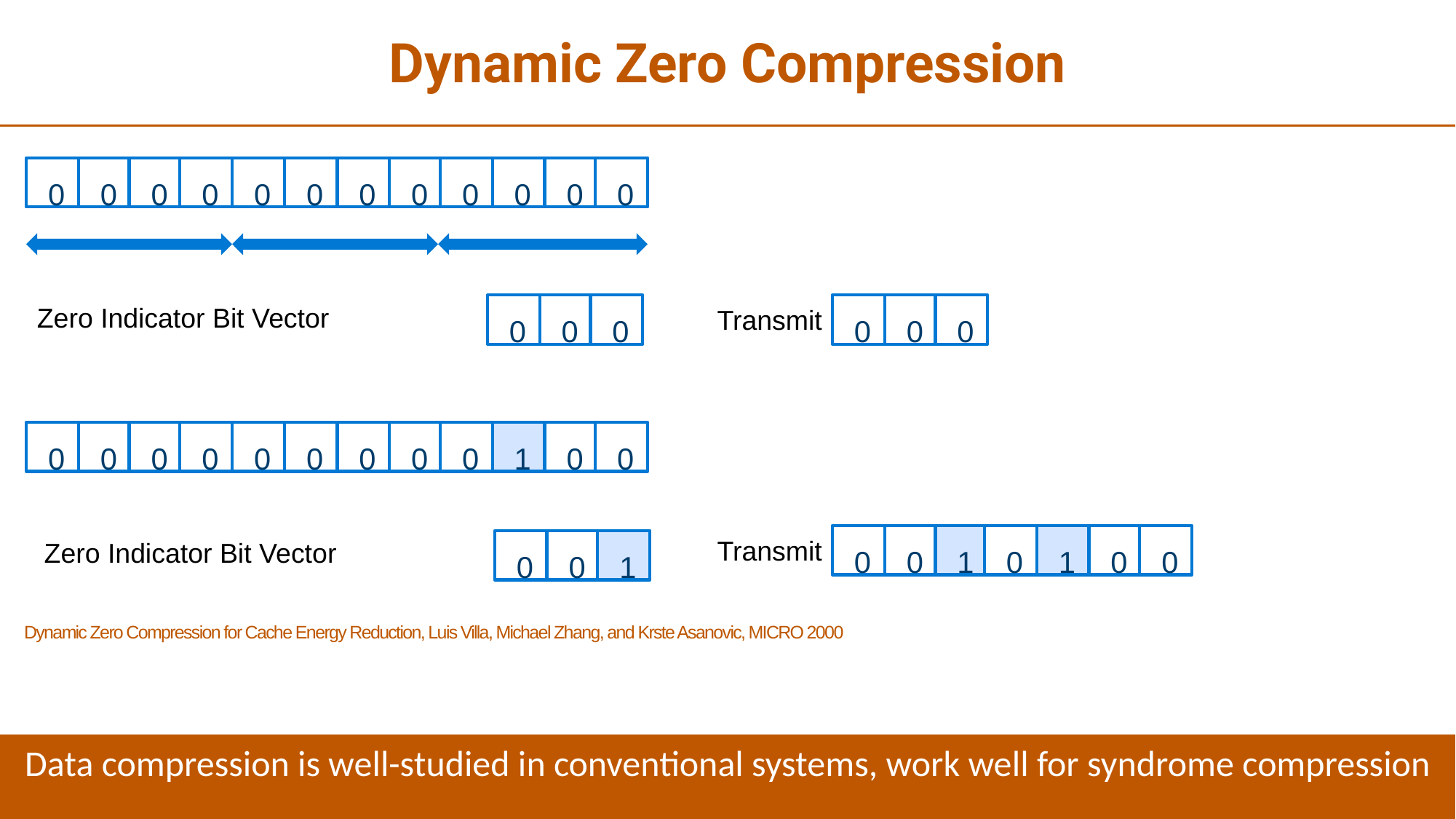

Dynamic Zero Compression
0
0
0
0
0
0
0
0
0
0
0
0

Zero Indicator Bit Vector
0
0
0
0
0
0
Transmit
0
0
0
0
0
0
0
0
0
1
0
0
0
0
1
0
1
0
0
Transmit
Zero Indicator Bit Vector
0
0
1
Dynamic Zero Compression for Cache Energy Reduction, Luis Villa, Michael Zhang, and Krste Asanovic, MICRO 2000
Data compression is well-studied in conventional systems, work well for syndrome compression